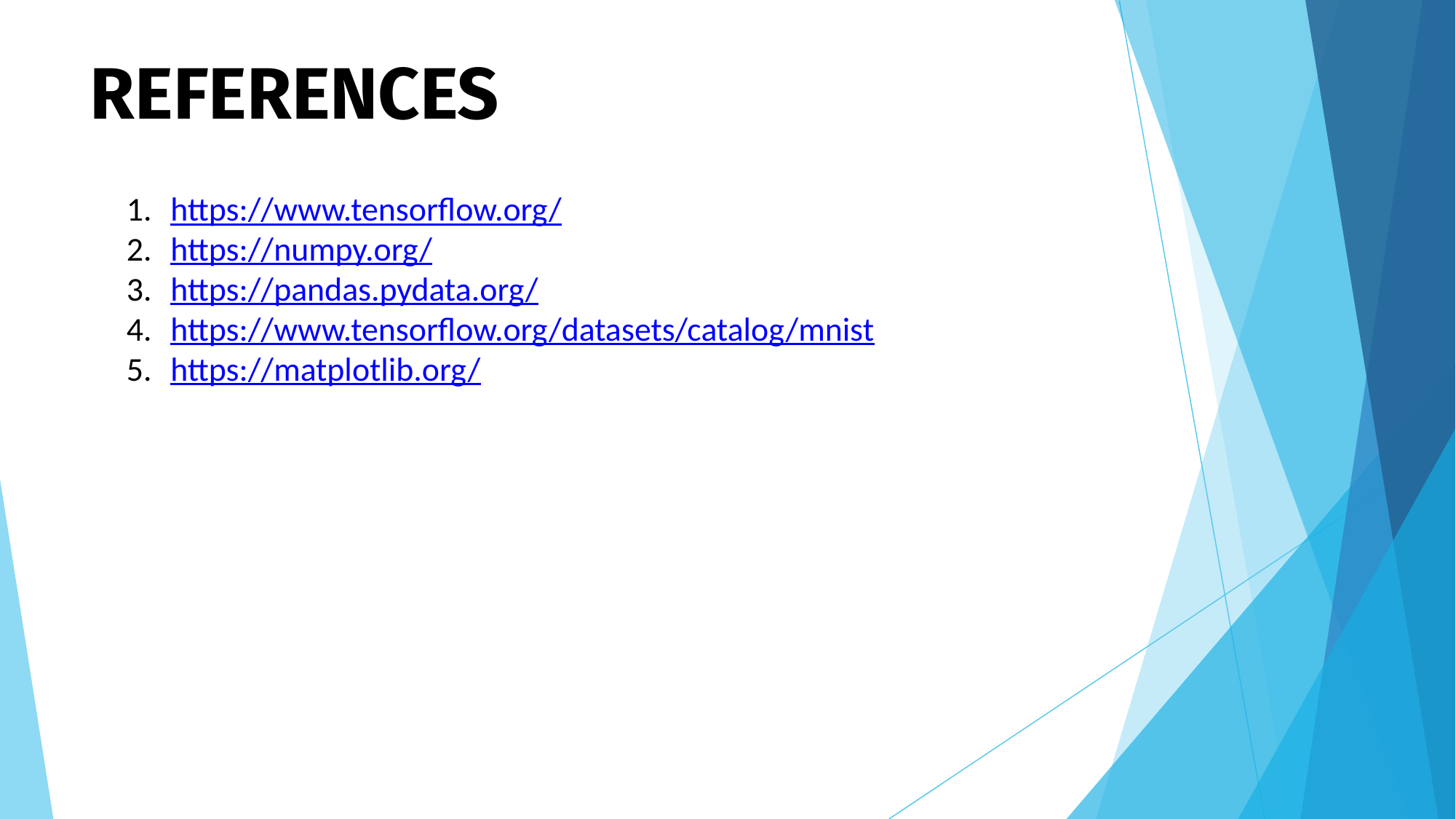

# REFERENCES
https://www.tensorflow.org/
https://numpy.org/
https://pandas.pydata.org/
https://www.tensorflow.org/datasets/catalog/mnist
https://matplotlib.org/